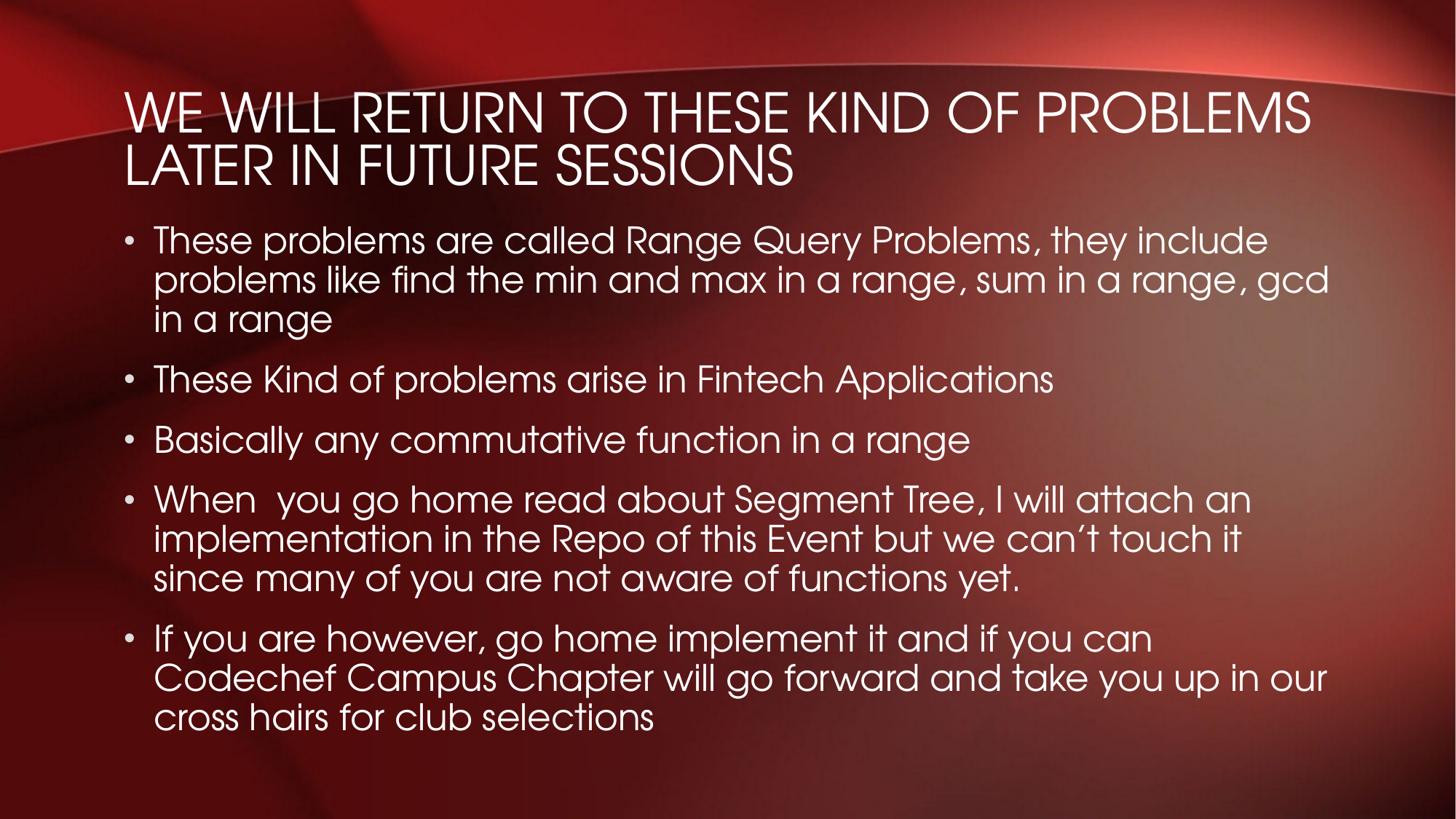

# We will return to these kind of problems later in future Sessions
These problems are called Range Query Problems, they include problems like find the min and max in a range, sum in a range, gcd in a range
These Kind of problems arise in Fintech Applications
Basically any commutative function in a range
When  you go home read about Segment Tree, I will attach an implementation in the Repo of this Event but we can’t touch it since many of you are not aware of functions yet.
If you are however, go home implement it and if you can Codechef Campus Chapter will go forward and take you up in our cross hairs for club selections